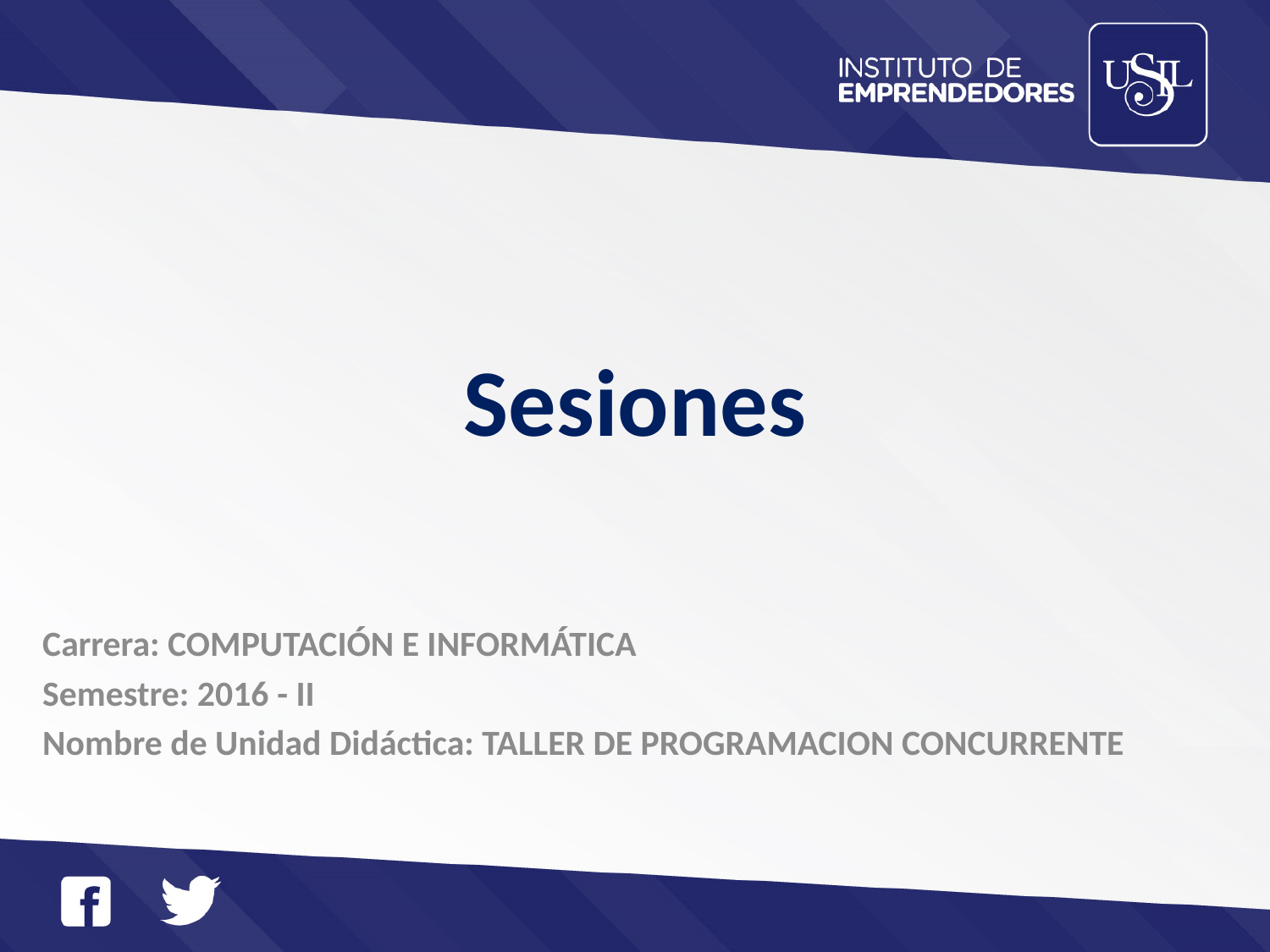

# Sesiones
Carrera: COMPUTACIÓN E INFORMÁTICA
Semestre: 2016 - II
Nombre de Unidad Didáctica: TALLER DE PROGRAMACION CONCURRENTE